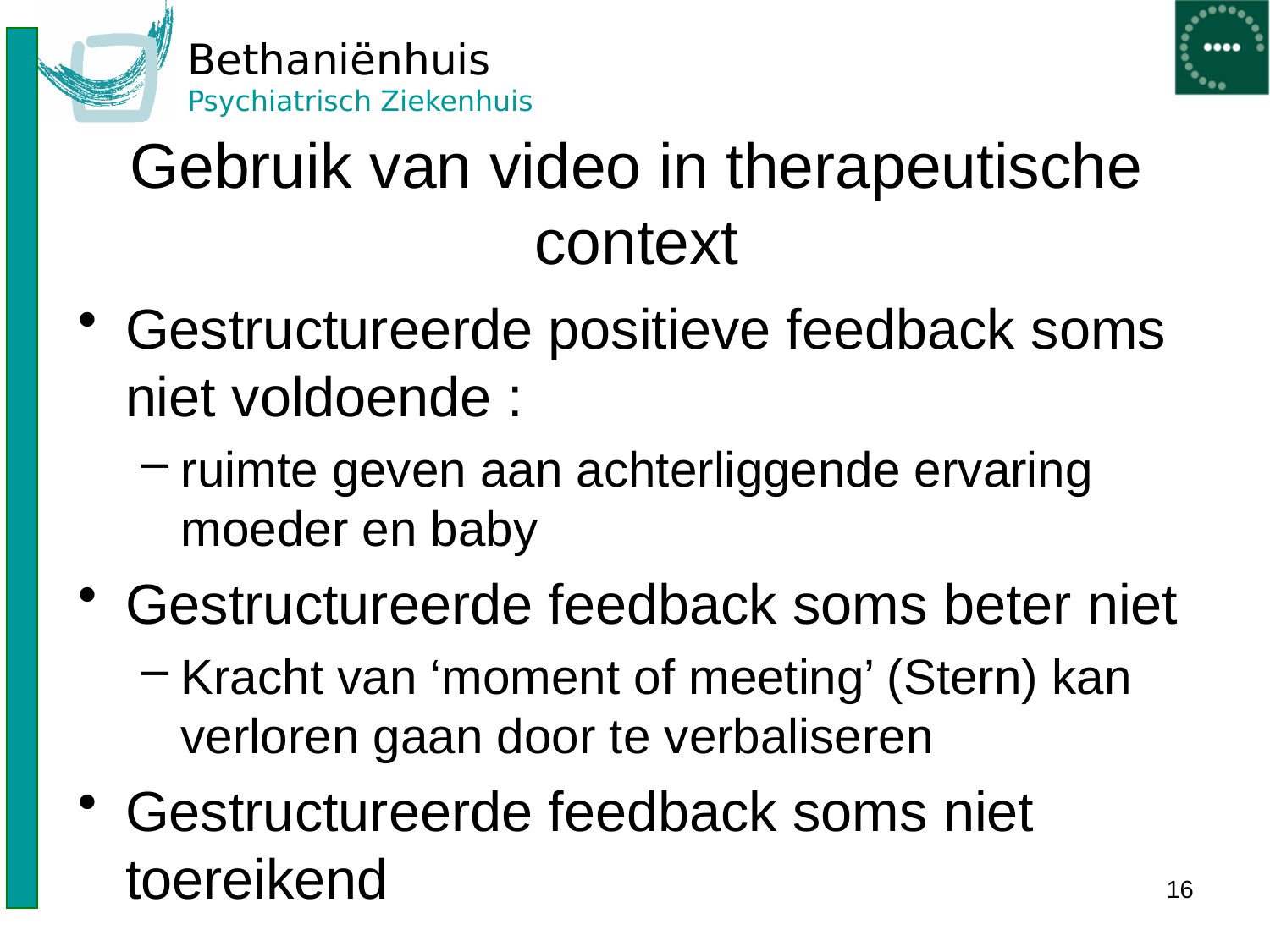

# Gebruik van video in therapeutische context
Gestructureerde positieve feedback soms niet voldoende :
ruimte geven aan achterliggende ervaring moeder en baby
Gestructureerde feedback soms beter niet
Kracht van ‘moment of meeting’ (Stern) kan verloren gaan door te verbaliseren
Gestructureerde feedback soms niet toereikend
16